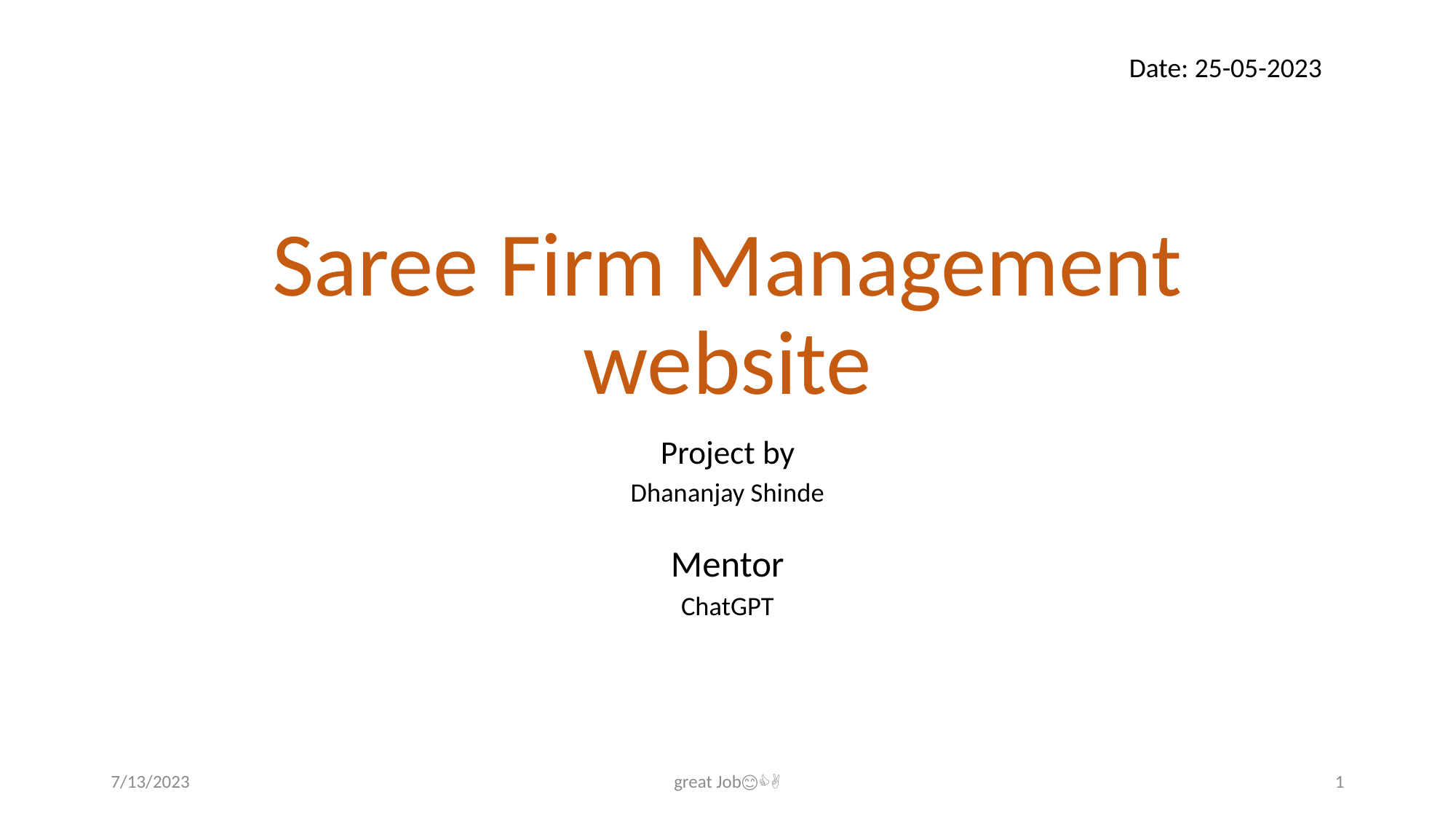

Date: 25-05-2023
# Saree Firm Management website
Project by
Dhananjay Shinde

Mentor
ChatGPT

7/13/2023
great Job😊👍✌️
1